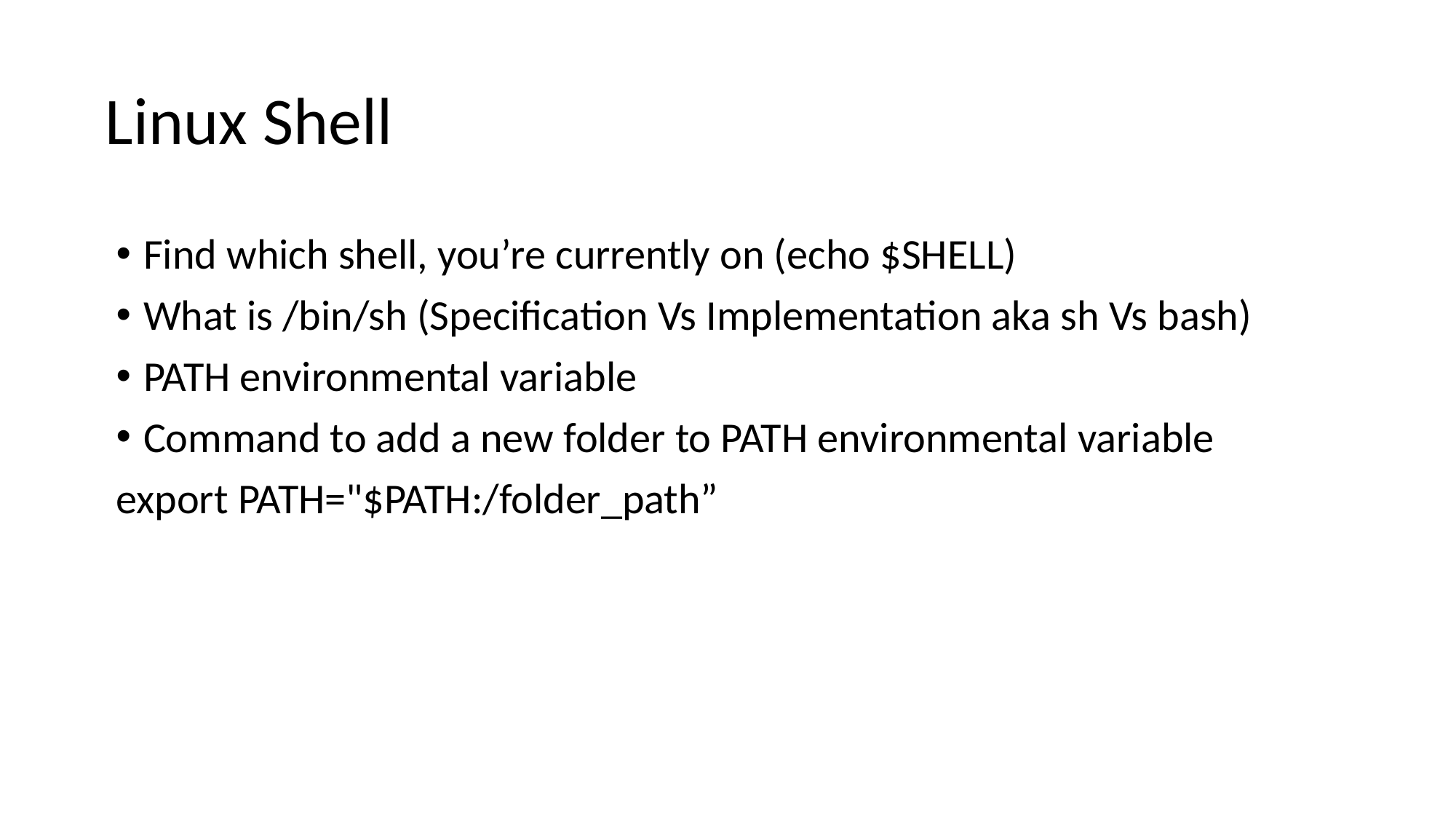

# Linux Shell
Find which shell, you’re currently on (echo $SHELL)
What is /bin/sh (Specification Vs Implementation aka sh Vs bash)
PATH environmental variable
Command to add a new folder to PATH environmental variable
export PATH="$PATH:/folder_path”